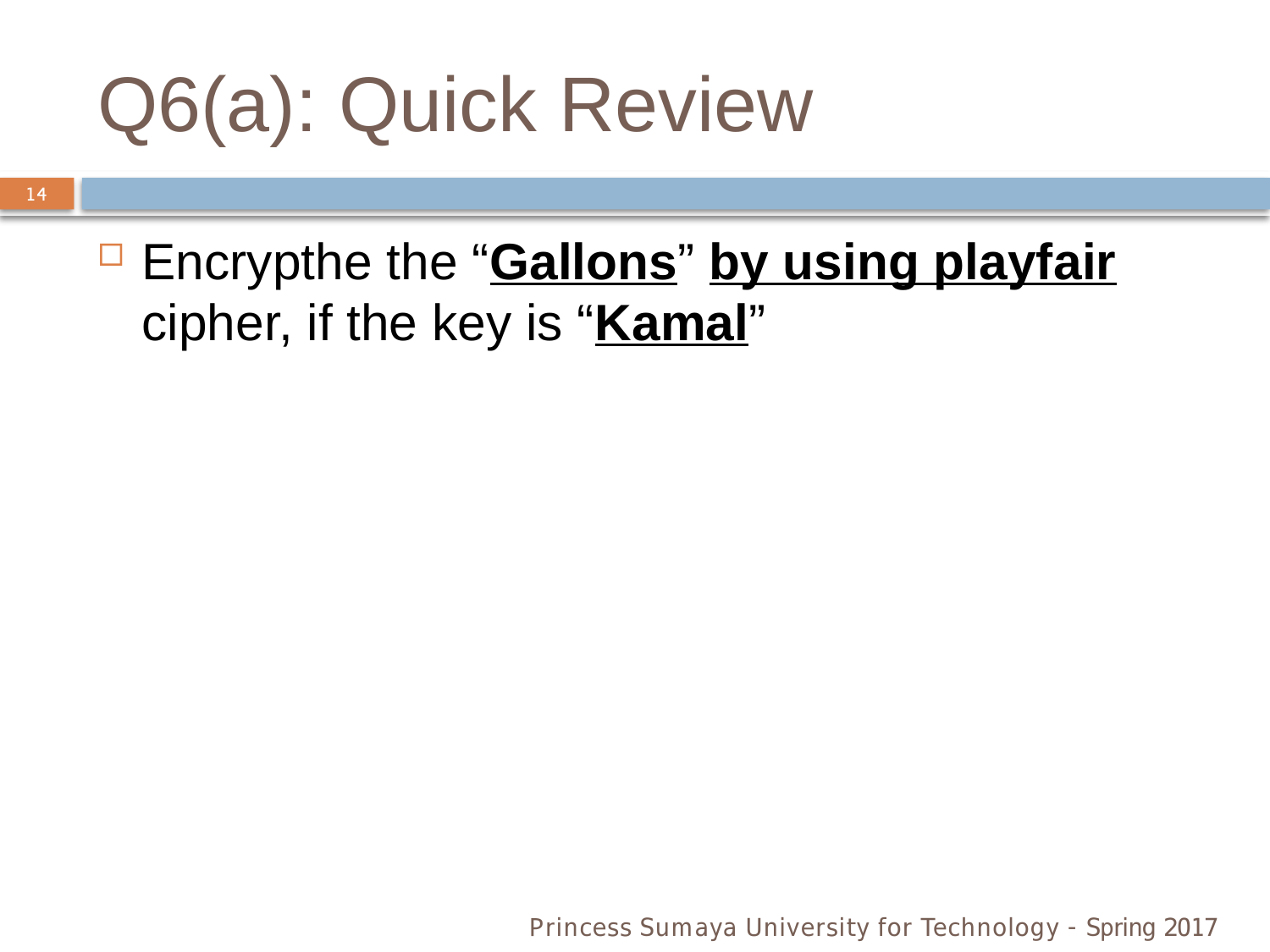

# Q6(a): Quick Review
14
Encrypthe the “Gallons” by using playfair cipher, if the key is “Kamal”

Princess Sumaya University for Technology - Spring 2017